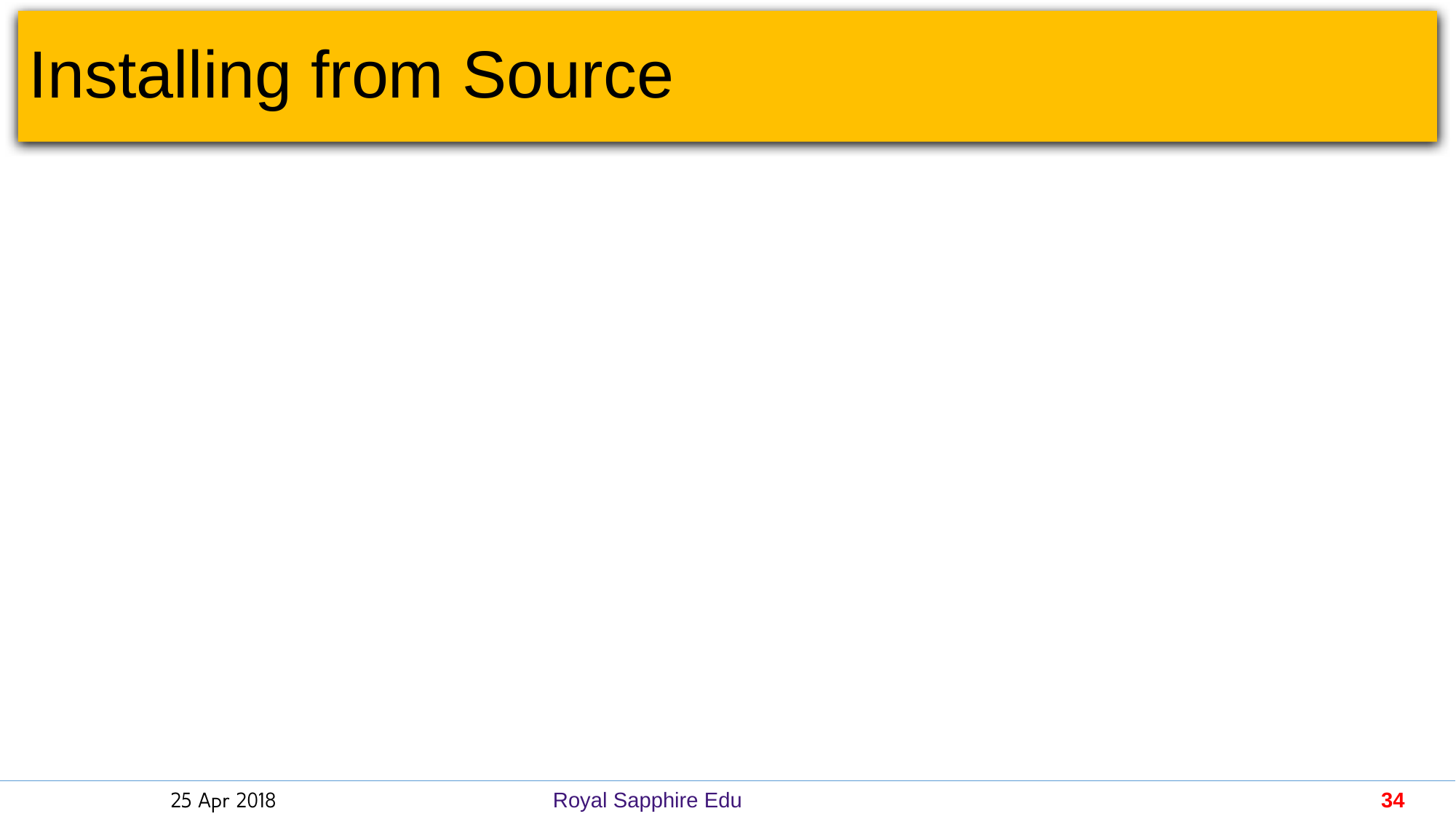

# Installing from Source

25 Apr 2018
Royal Sapphire Edu
34